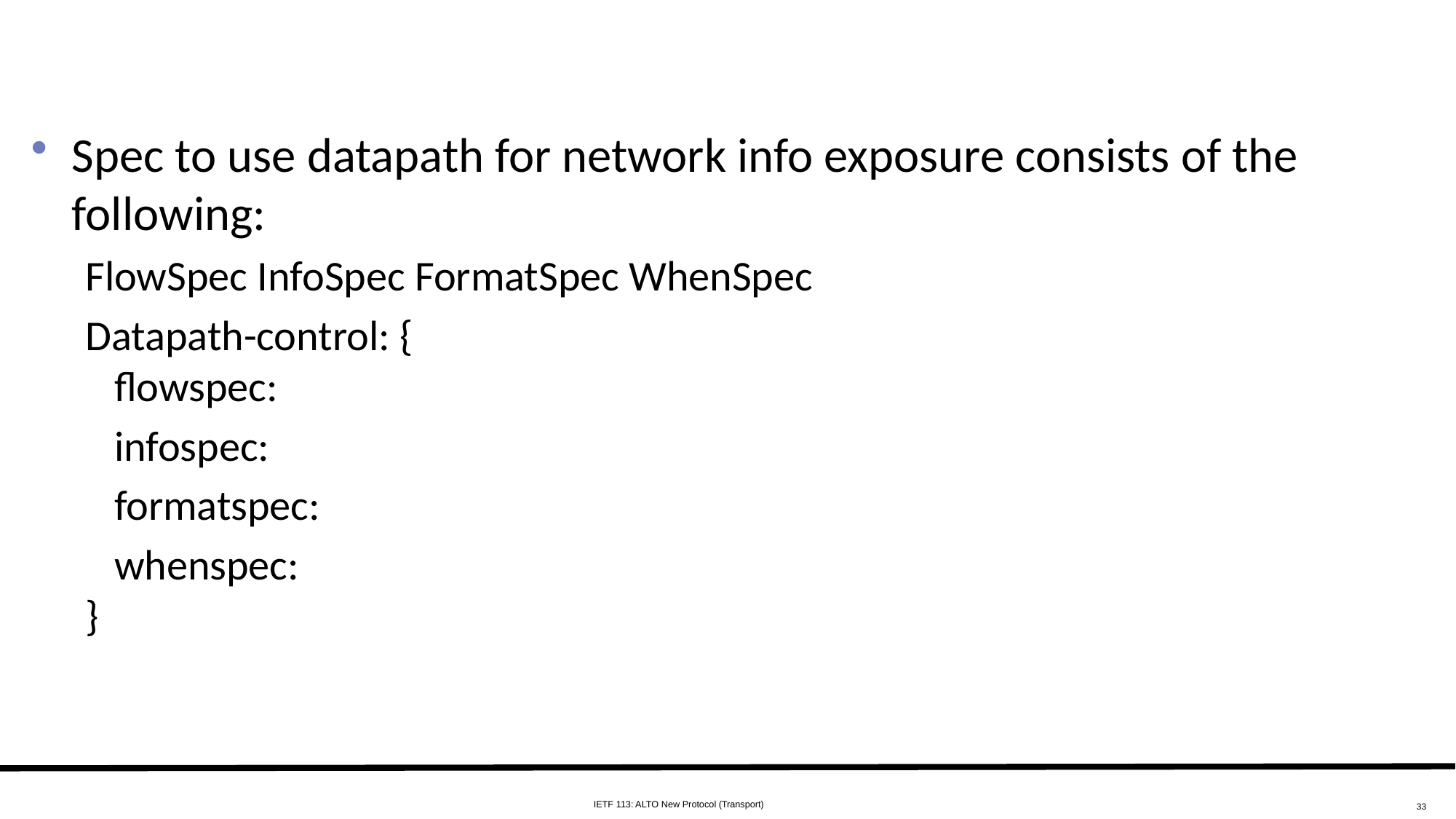

#
Spec to use datapath for network info exposure consists of the following:
FlowSpec InfoSpec FormatSpec WhenSpec
Datapath-control: {
   flowspec:
   infospec:
   formatspec:
   whenspec:
}